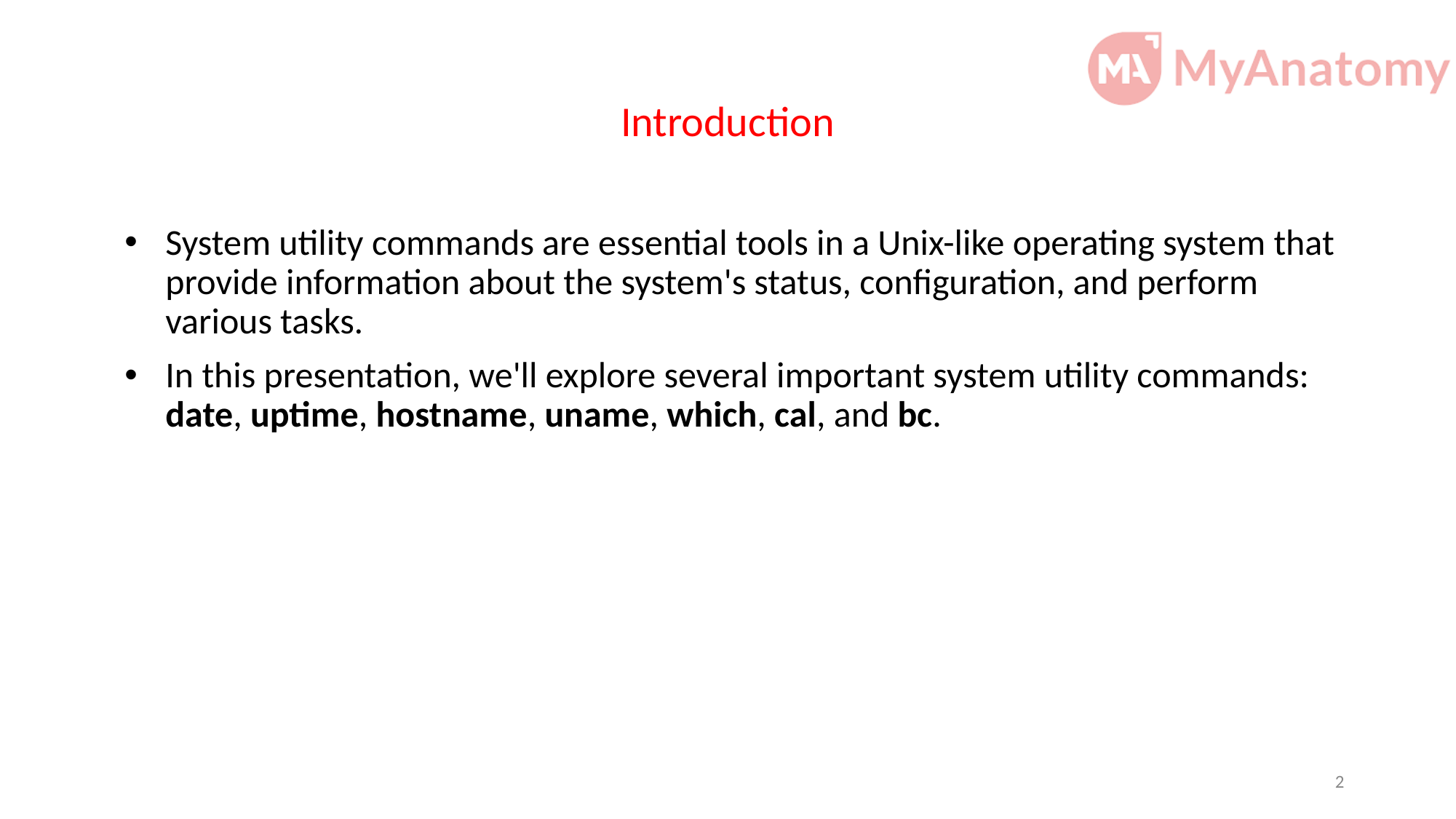

# Introduction
System utility commands are essential tools in a Unix-like operating system that provide information about the system's status, configuration, and perform various tasks.
In this presentation, we'll explore several important system utility commands: date, uptime, hostname, uname, which, cal, and bc.
2